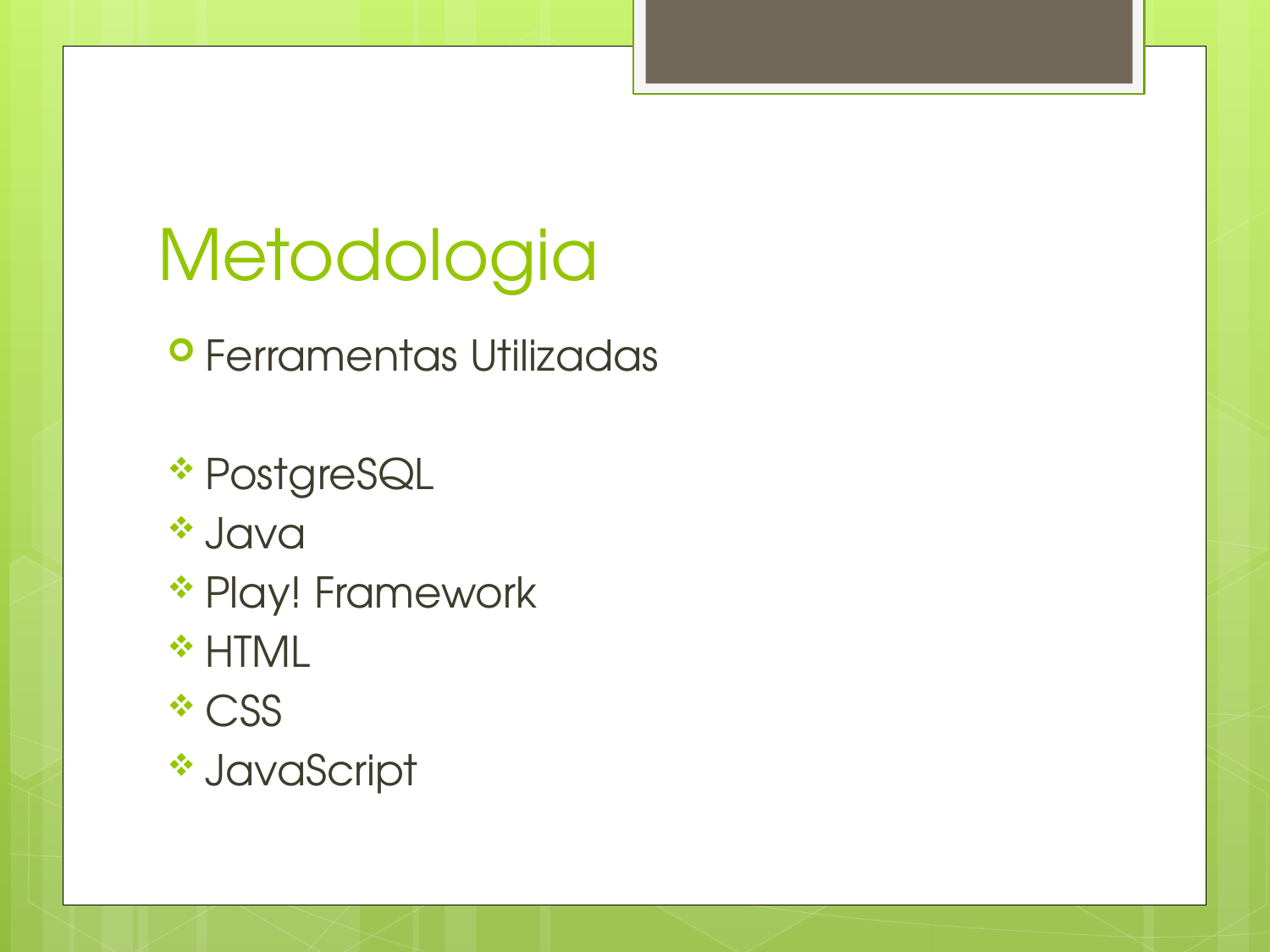

# Metodologia
Ferramentas Utilizadas

PostgreSQL
Java
Play! Framework
HTML
CSS
JavaScript